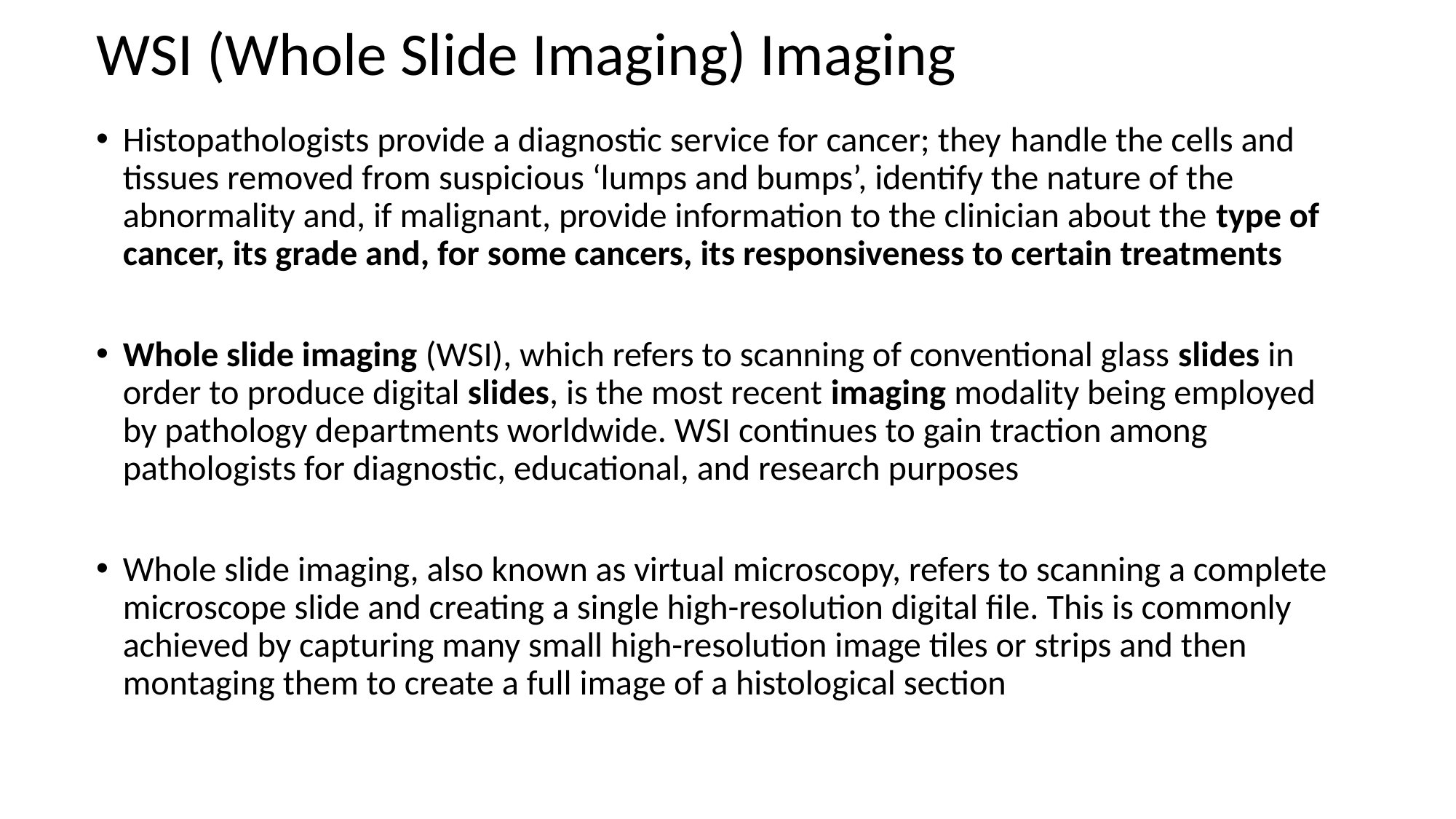

# WSI (Whole Slide Imaging) Imaging
Histopathologists provide a diagnostic service for cancer; they handle the cells and tissues removed from suspicious ‘lumps and bumps’, identify the nature of the abnormality and, if malignant, provide information to the clinician about the type of cancer, its grade and, for some cancers, its responsiveness to certain treatments

Whole slide imaging (WSI), which refers to scanning of conventional glass slides in order to produce digital slides, is the most recent imaging modality being employed by pathology departments worldwide. WSI continues to gain traction among pathologists for diagnostic, educational, and research purposes

Whole slide imaging, also known as virtual microscopy, refers to scanning a complete microscope slide and creating a single high-resolution digital file. This is commonly achieved by capturing many small high-resolution image tiles or strips and then montaging them to create a full image of a histological section